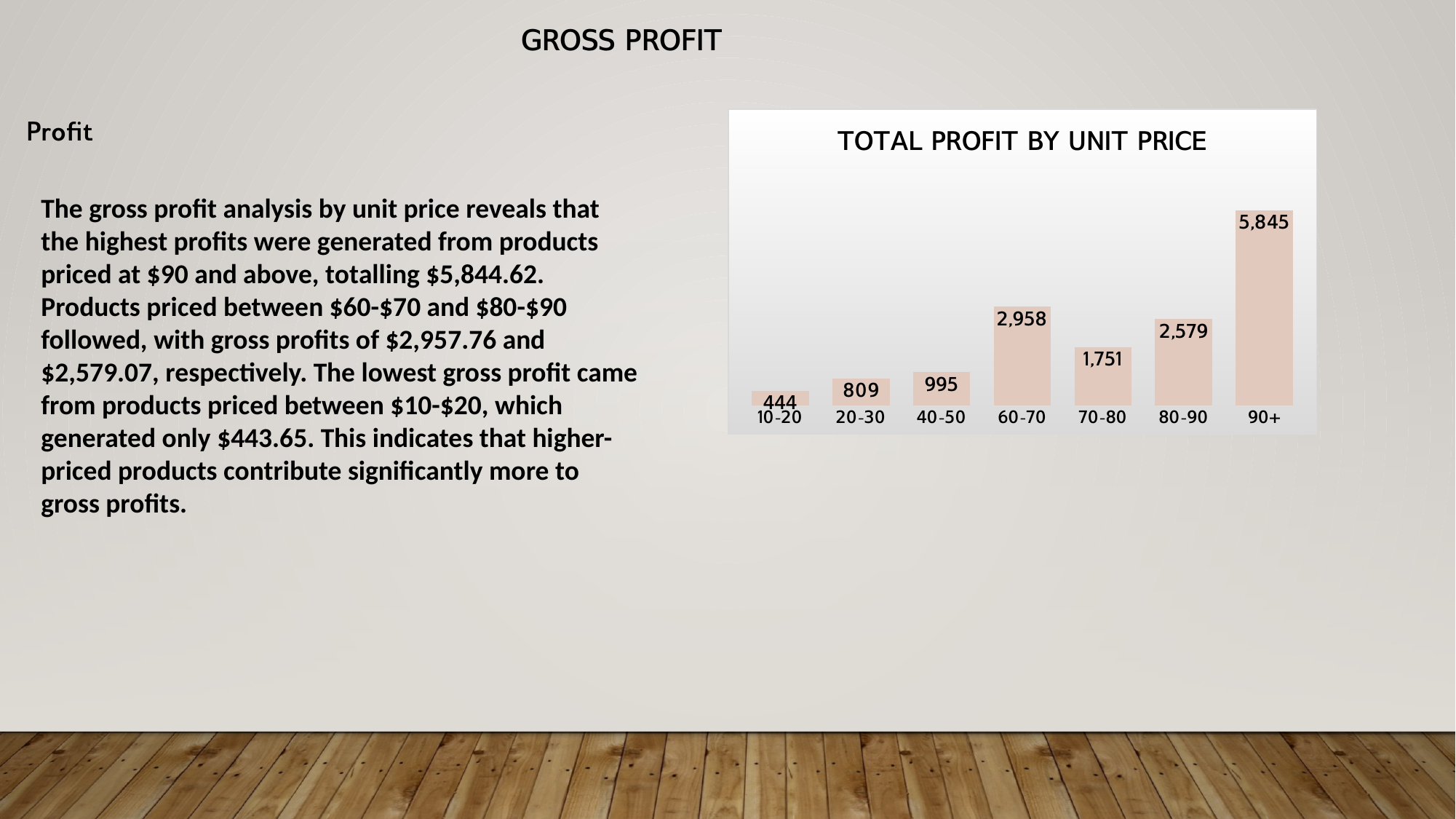

GROSS PROFIT
Profit

### Chart: TOTAL PROFIT BY UNIT PRICE

| Category | Total |
|---|---|
| 10-20 | 443.653 |
| 20-30 | 808.964 |
| 40-50 | 994.71 |
| 60-70 | 2957.756 |
| 70-80 | 1750.5905 |
| 80-90 | 2579.072 |
| 90+ | 5844.6235 |
The gross profit analysis by unit price reveals that the highest profits were generated from products priced at $90 and above, totalling $5,844.62. Products priced between $60-$70 and $80-$90 followed, with gross profits of $2,957.76 and $2,579.07, respectively. The lowest gross profit came from products priced between $10-$20, which generated only $443.65. This indicates that higher-priced products contribute significantly more to gross profits.